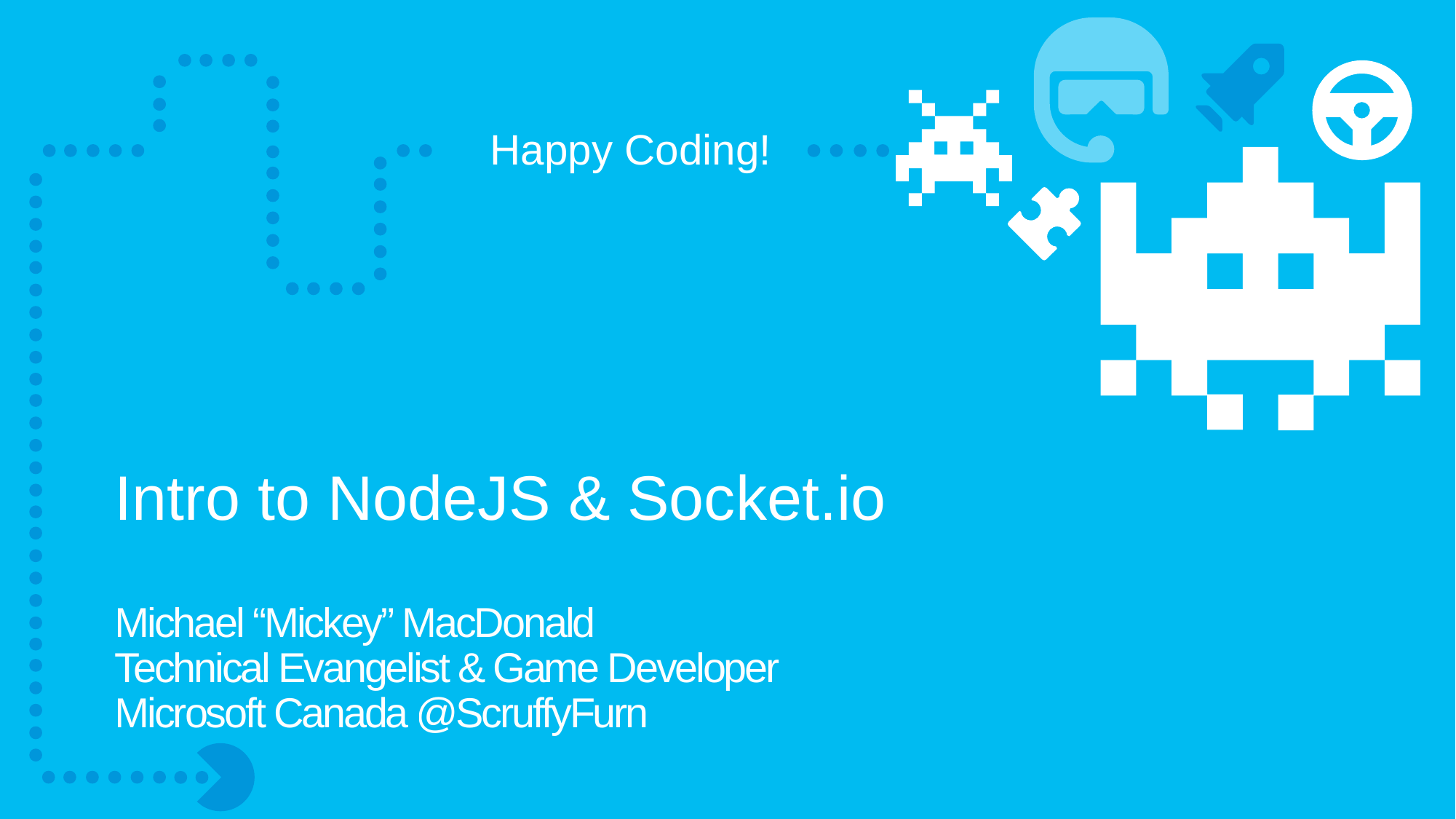

# Intro to NodeJS & Socket.io Michael “Mickey” MacDonald Technical Evangelist & Game Developer Microsoft Canada	@ScruffyFurn